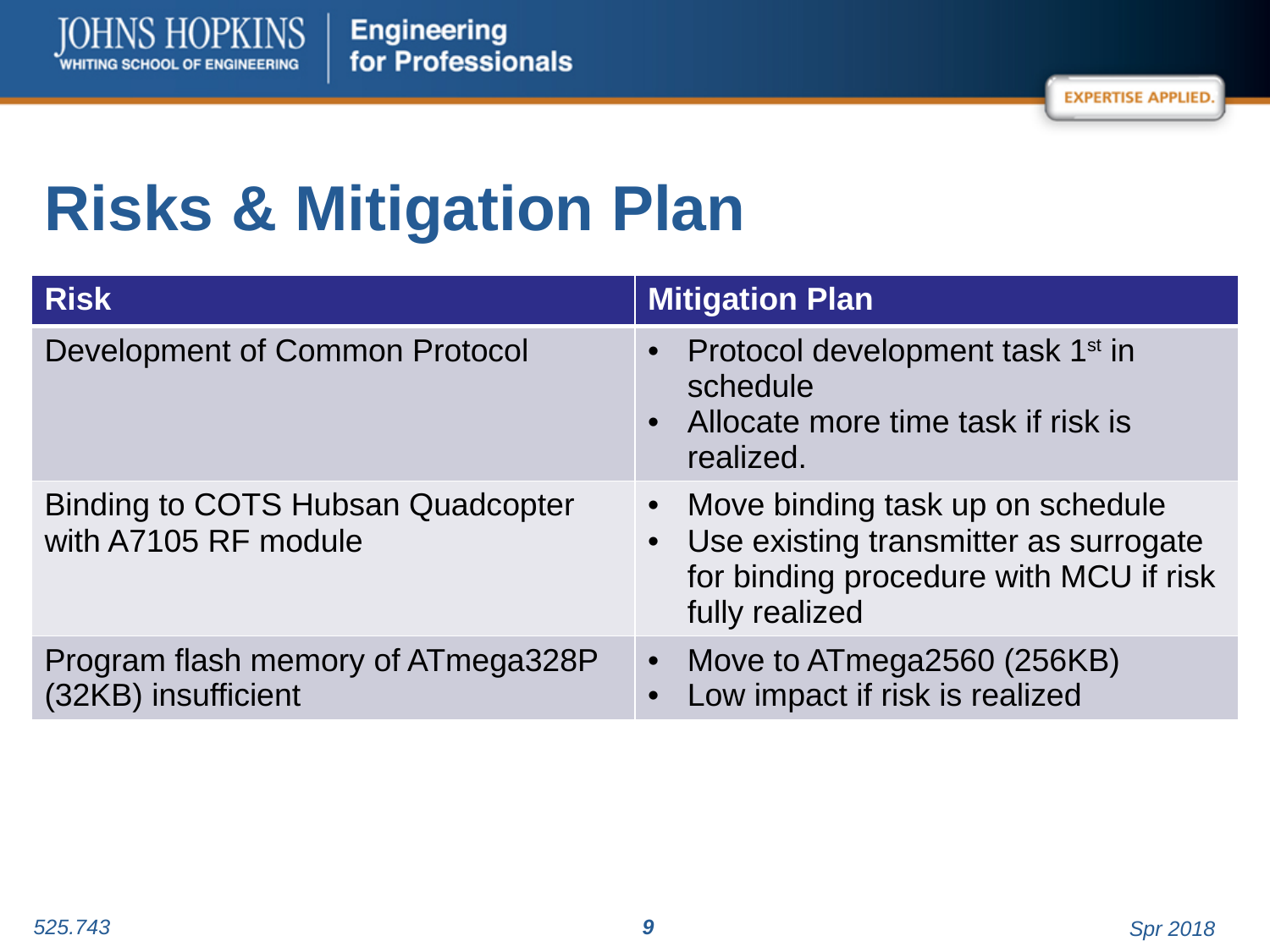

# Risks & Mitigation Plan
| Risk | Mitigation Plan |
| --- | --- |
| Development of Common Protocol | Protocol development task 1st in schedule Allocate more time task if risk is realized. |
| Binding to COTS Hubsan Quadcopter with A7105 RF module | Move binding task up on schedule Use existing transmitter as surrogate for binding procedure with MCU if risk fully realized |
| Program flash memory of ATmega328P (32KB) insufficient | Move to ATmega2560 (256KB) Low impact if risk is realized |
525.743
9
Spr 2018